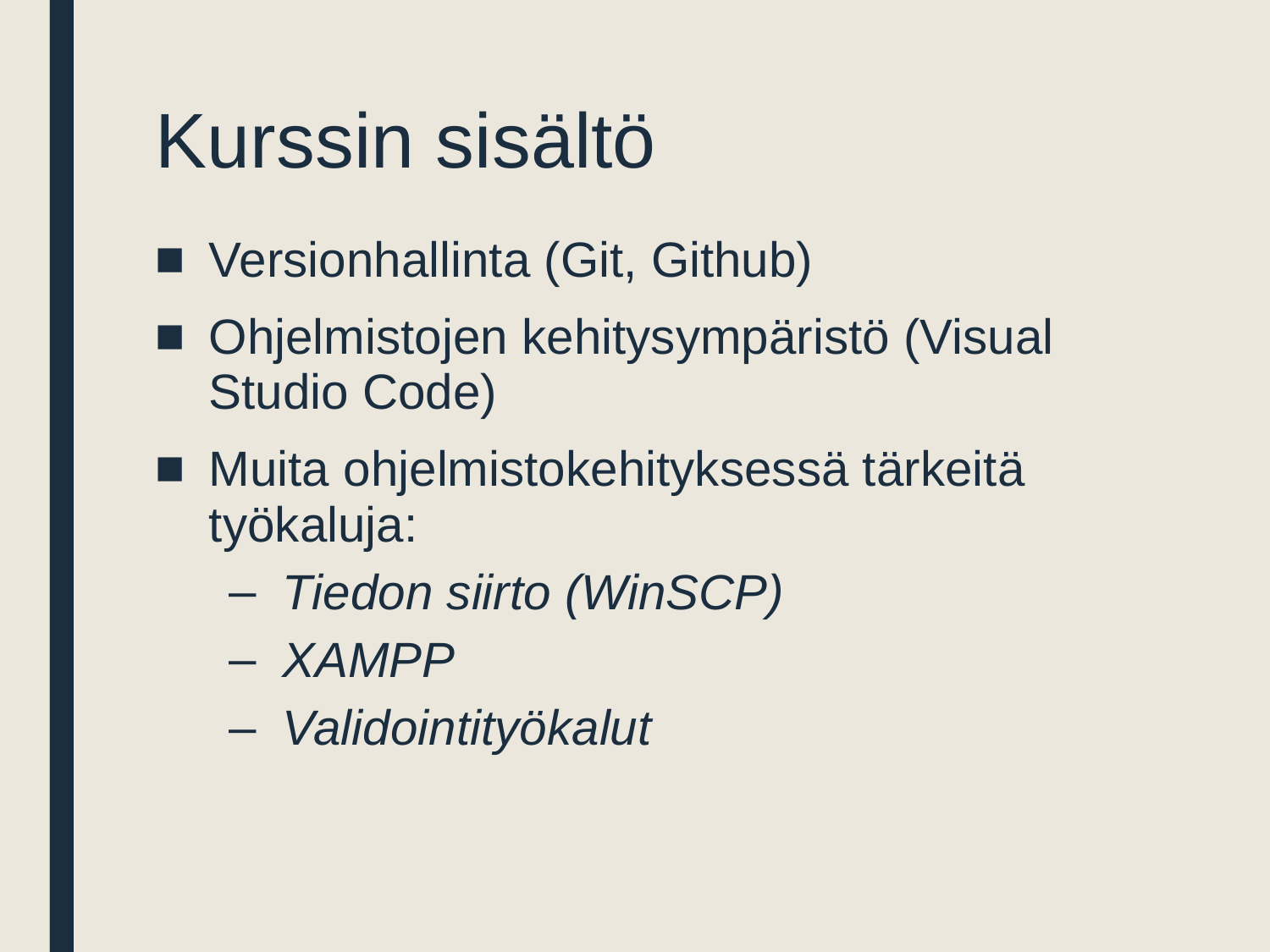

# Kurssin sisältö
Versionhallinta (Git, Github)
Ohjelmistojen kehitysympäristö (Visual Studio Code)
Muita ohjelmistokehityksessä tärkeitä työkaluja:
Tiedon siirto (WinSCP)
XAMPP
Validointityökalut